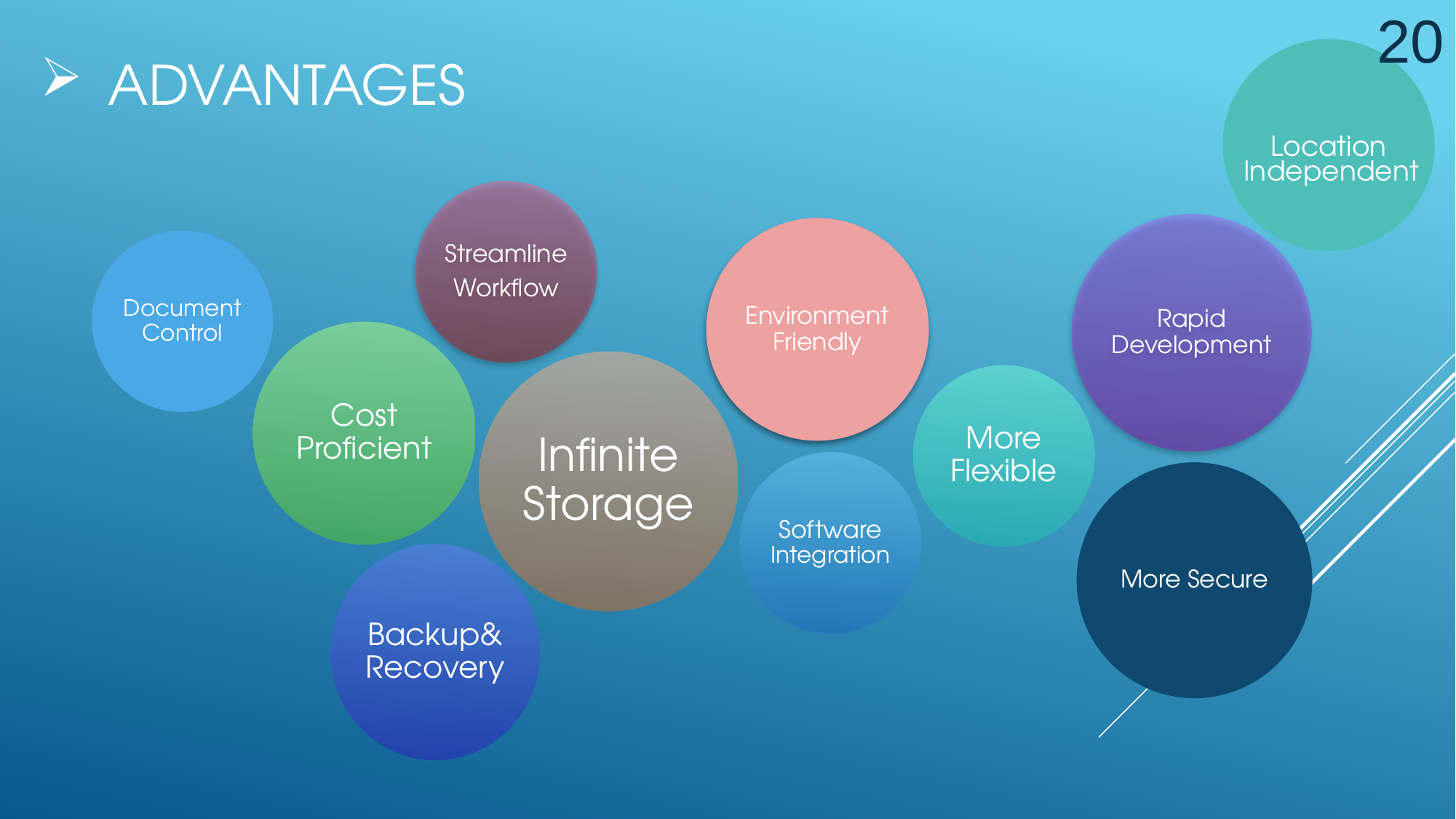

20
Location
# Advantages
Infinite Storage
Environment Friendly
Cost Proficient
More Secure
More Flexible
Software Integration
Backup& Recovery
Rapid Development
Document Control
Streamline
Workflow
Independent